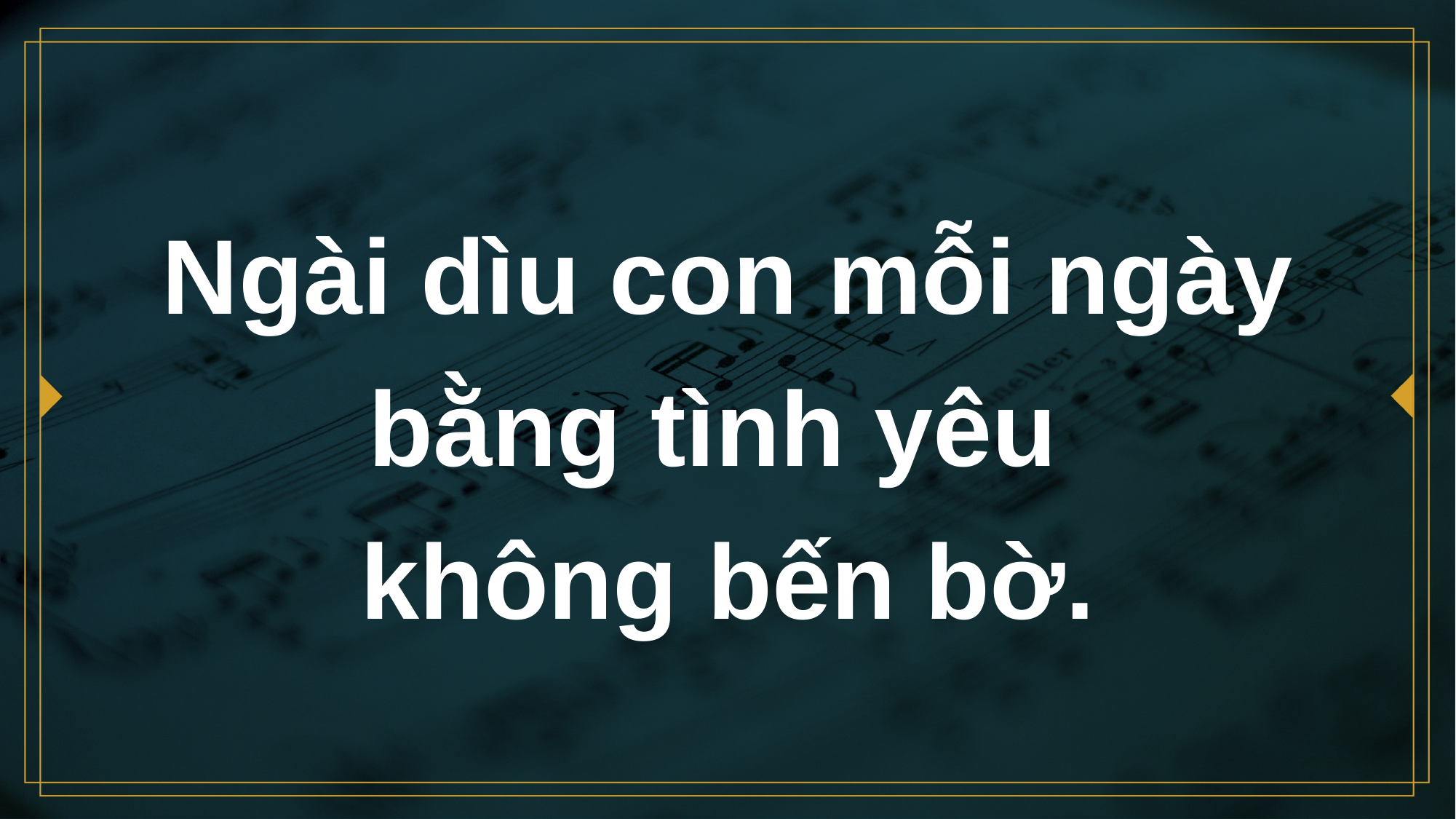

# Ngài dìu con mỗi ngày bằng tình yêu không bến bờ.